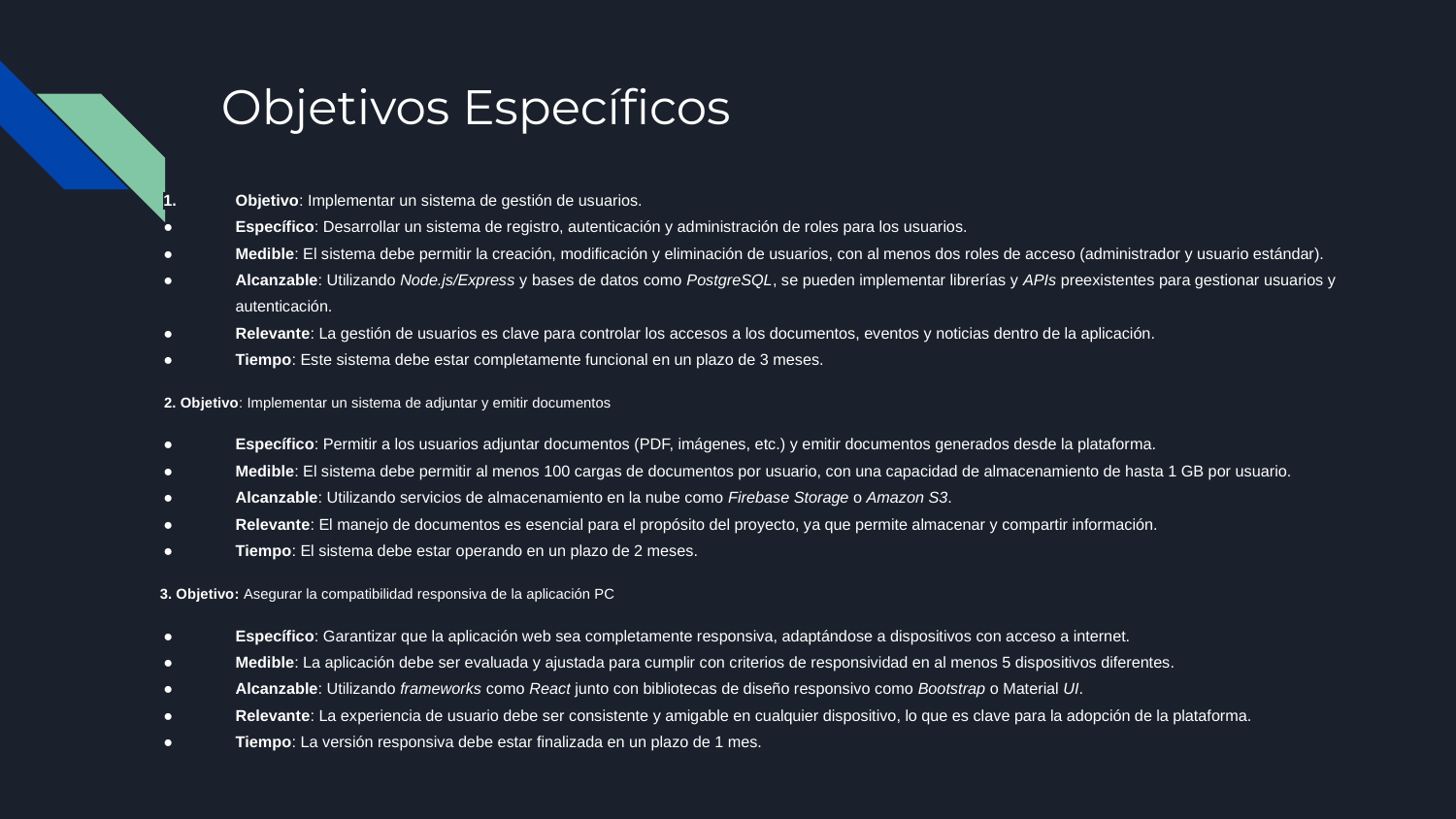

# Objetivos Específicos
Objetivo: Implementar un sistema de gestión de usuarios.
Específico: Desarrollar un sistema de registro, autenticación y administración de roles para los usuarios.
Medible: El sistema debe permitir la creación, modificación y eliminación de usuarios, con al menos dos roles de acceso (administrador y usuario estándar).
Alcanzable: Utilizando Node.js/Express y bases de datos como PostgreSQL, se pueden implementar librerías y APIs preexistentes para gestionar usuarios y autenticación.
Relevante: La gestión de usuarios es clave para controlar los accesos a los documentos, eventos y noticias dentro de la aplicación.
Tiempo: Este sistema debe estar completamente funcional en un plazo de 3 meses.
 2. Objetivo: Implementar un sistema de adjuntar y emitir documentos
Específico: Permitir a los usuarios adjuntar documentos (PDF, imágenes, etc.) y emitir documentos generados desde la plataforma.
Medible: El sistema debe permitir al menos 100 cargas de documentos por usuario, con una capacidad de almacenamiento de hasta 1 GB por usuario.
Alcanzable: Utilizando servicios de almacenamiento en la nube como Firebase Storage o Amazon S3.
Relevante: El manejo de documentos es esencial para el propósito del proyecto, ya que permite almacenar y compartir información.
Tiempo: El sistema debe estar operando en un plazo de 2 meses.
3. Objetivo: Asegurar la compatibilidad responsiva de la aplicación PC
Específico: Garantizar que la aplicación web sea completamente responsiva, adaptándose a dispositivos con acceso a internet.
Medible: La aplicación debe ser evaluada y ajustada para cumplir con criterios de responsividad en al menos 5 dispositivos diferentes.
Alcanzable: Utilizando frameworks como React junto con bibliotecas de diseño responsivo como Bootstrap o Material UI.
Relevante: La experiencia de usuario debe ser consistente y amigable en cualquier dispositivo, lo que es clave para la adopción de la plataforma.
Tiempo: La versión responsiva debe estar finalizada en un plazo de 1 mes.